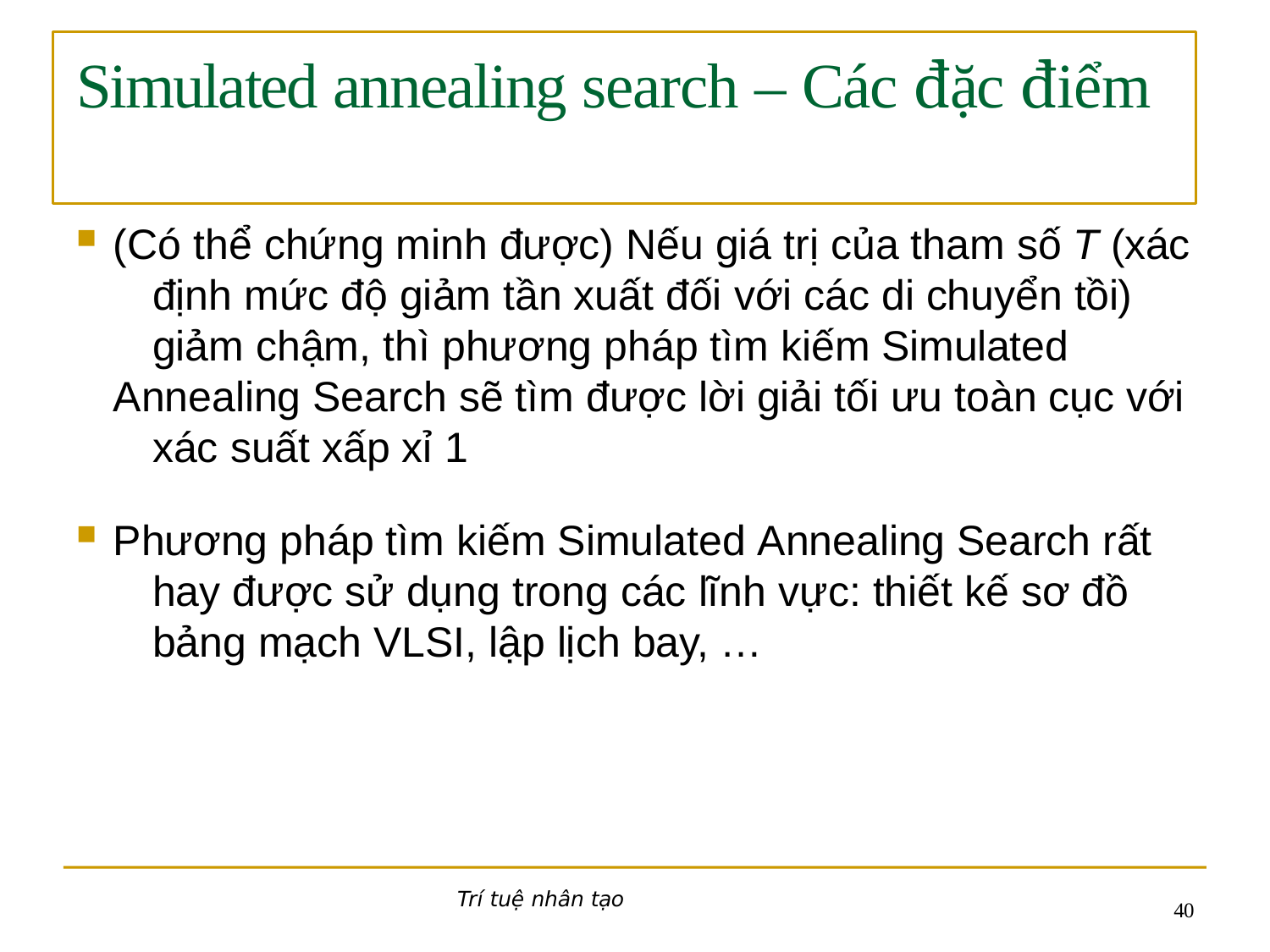

# Simulated annealing search – Các đặc điểm
(Có thể chứng minh được) Nếu giá trị của tham số T (xác 	định mức độ giảm tần xuất đối với các di chuyển tồi) 	giảm chậm, thì phương pháp tìm kiếm Simulated 	Annealing Search sẽ tìm được lời giải tối ưu toàn cục với 	xác suất xấp xỉ 1
Phương pháp tìm kiếm Simulated Annealing Search rất 	hay được sử dụng trong các lĩnh vực: thiết kế sơ đồ 	bảng mạch VLSI, lập lịch bay, …

Trí tuệ nhân tạo
40